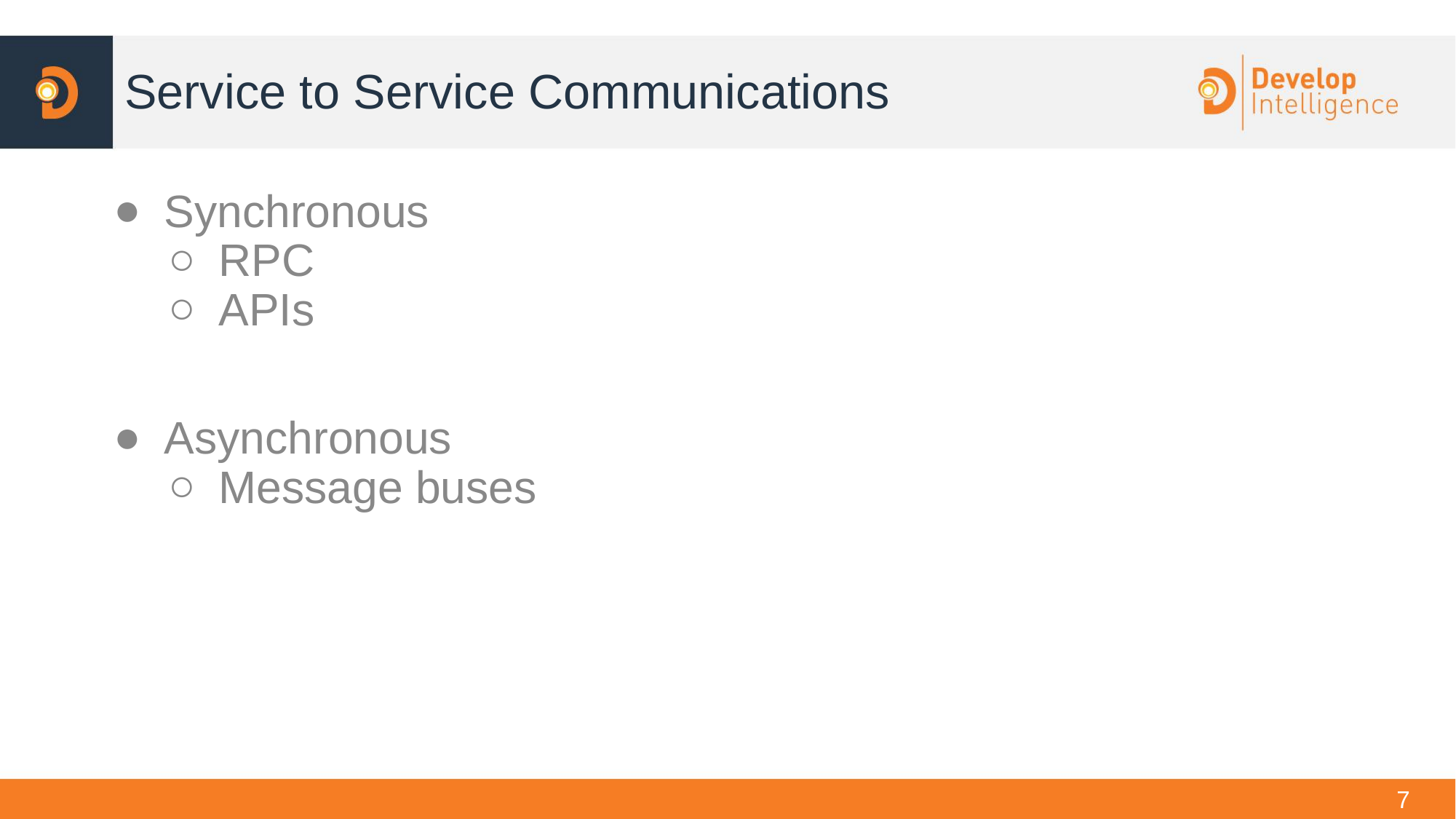

# Service to Service Communications
Synchronous
RPC
APIs

Asynchronous
Message buses
7